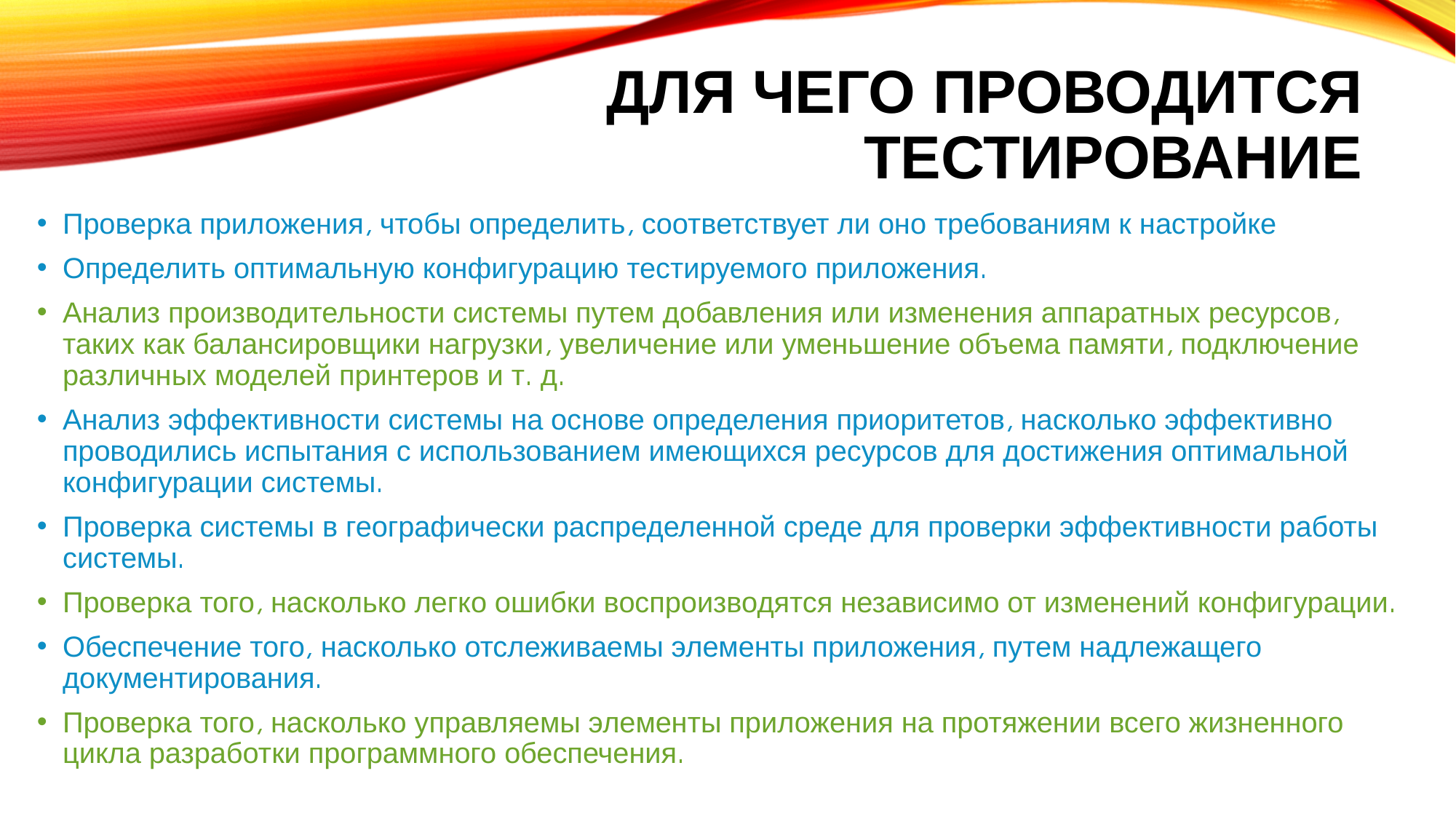

# Для чего проводится тестирование
Проверка приложения, чтобы определить, соответствует ли оно требованиям к настройке
Определить оптимальную конфигурацию тестируемого приложения.
Анализ производительности системы путем добавления или изменения аппаратных ресурсов, таких как балансировщики нагрузки, увеличение или уменьшение объема памяти, подключение различных моделей принтеров и т. д.
Анализ эффективности системы на основе определения приоритетов, насколько эффективно проводились испытания с использованием имеющихся ресурсов для достижения оптимальной конфигурации системы.
Проверка системы в географически распределенной среде для проверки эффективности работы системы.
Проверка того, насколько легко ошибки воспроизводятся независимо от изменений конфигурации.
Обеспечение того, насколько отслеживаемы элементы приложения, путем надлежащего документирования.
Проверка того, насколько управляемы элементы приложения на протяжении всего жизненного цикла разработки программного обеспечения.